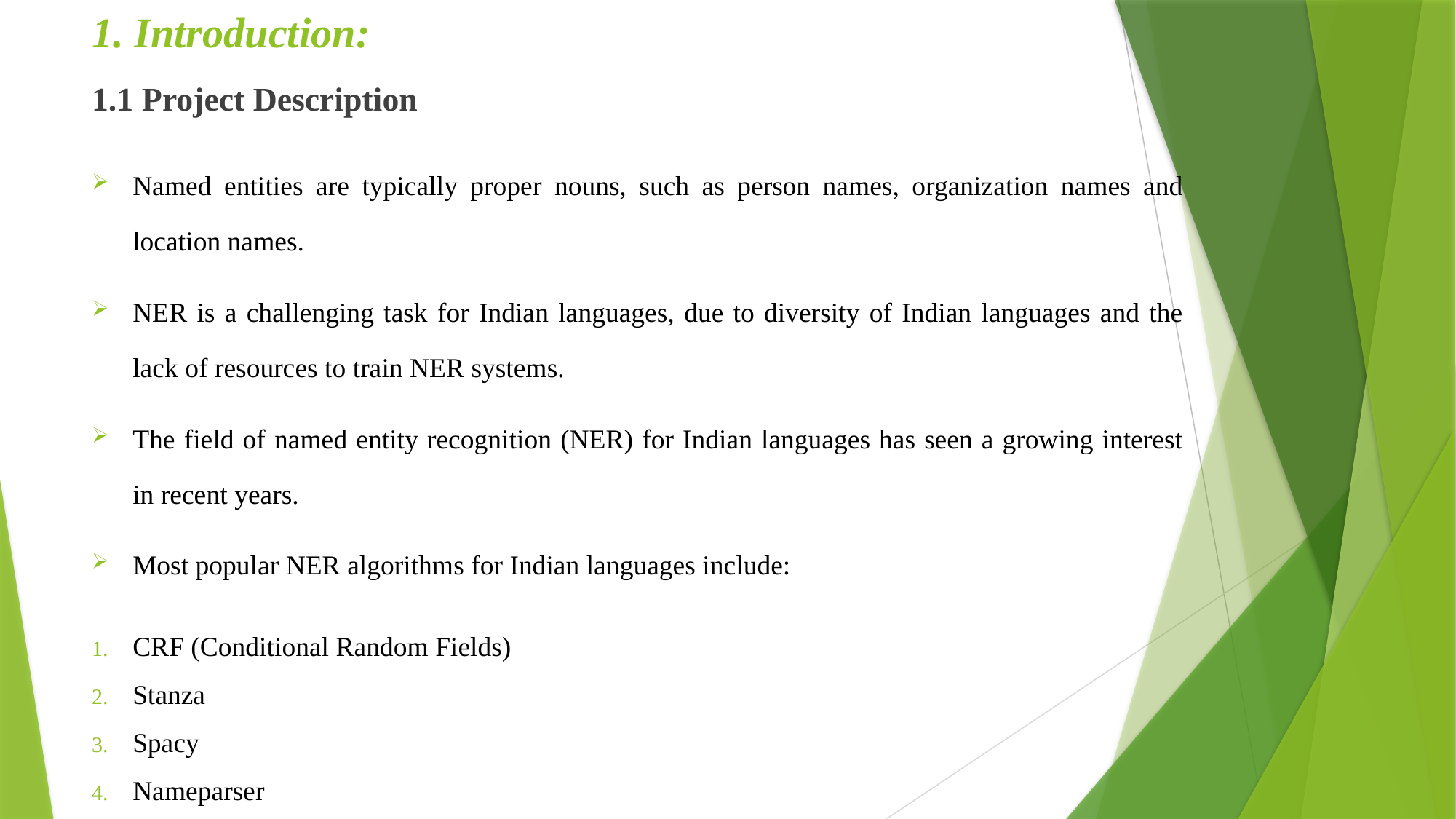

# 1. Introduction:
1.1 Project Description
Named entities are typically proper nouns, such as person names, organization names and location names.
NER is a challenging task for Indian languages, due to diversity of Indian languages and the lack of resources to train NER systems.
The field of named entity recognition (NER) for Indian languages has seen a growing interest in recent years.
Most popular NER algorithms for Indian languages include:

CRF (Conditional Random Fields)
Stanza
Spacy
Nameparser